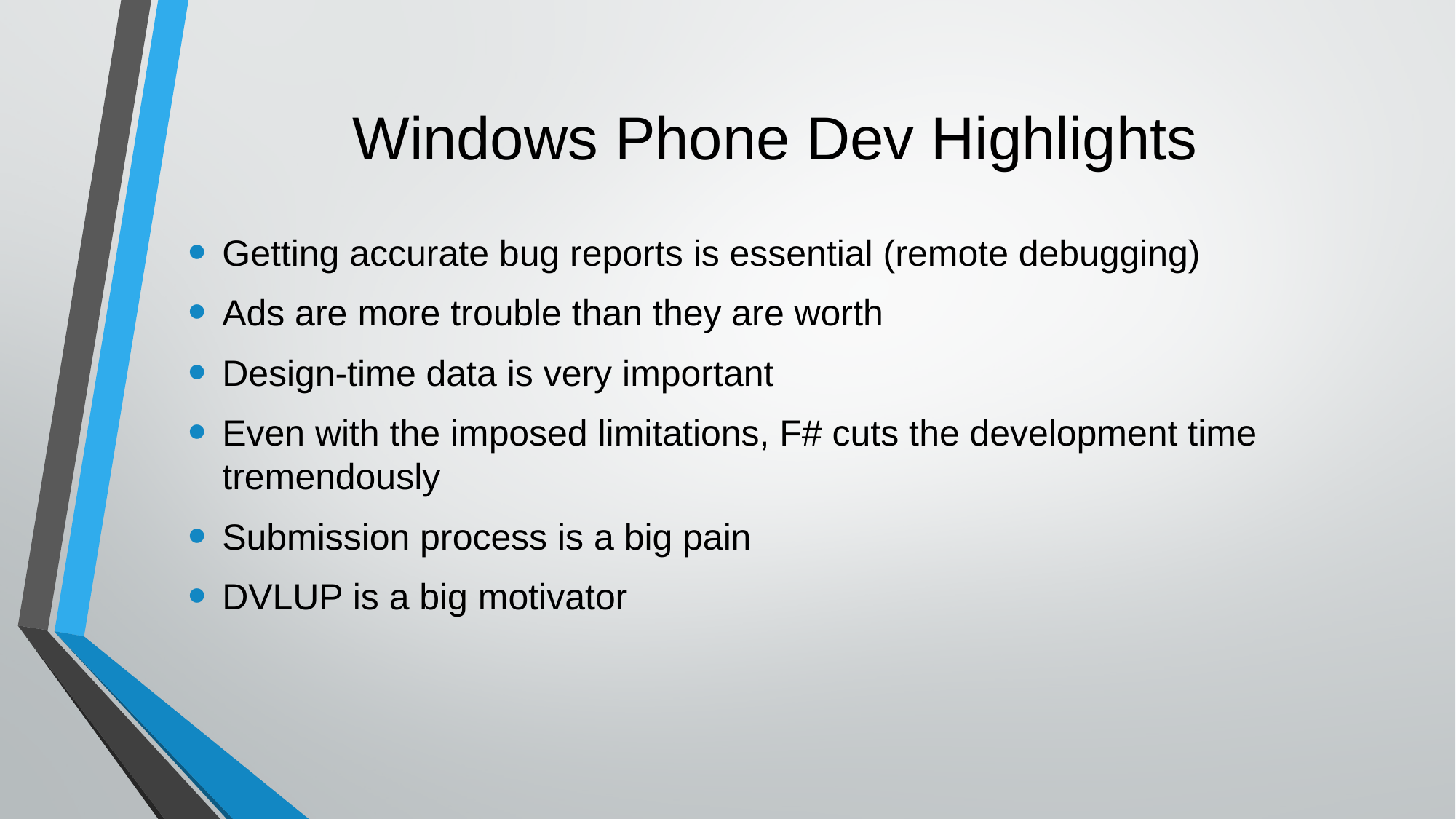

# Windows Phone Dev Highlights
Getting accurate bug reports is essential (remote debugging)
Ads are more trouble than they are worth
Design-time data is very important
Even with the imposed limitations, F# cuts the development time tremendously
Submission process is a big pain
DVLUP is a big motivator